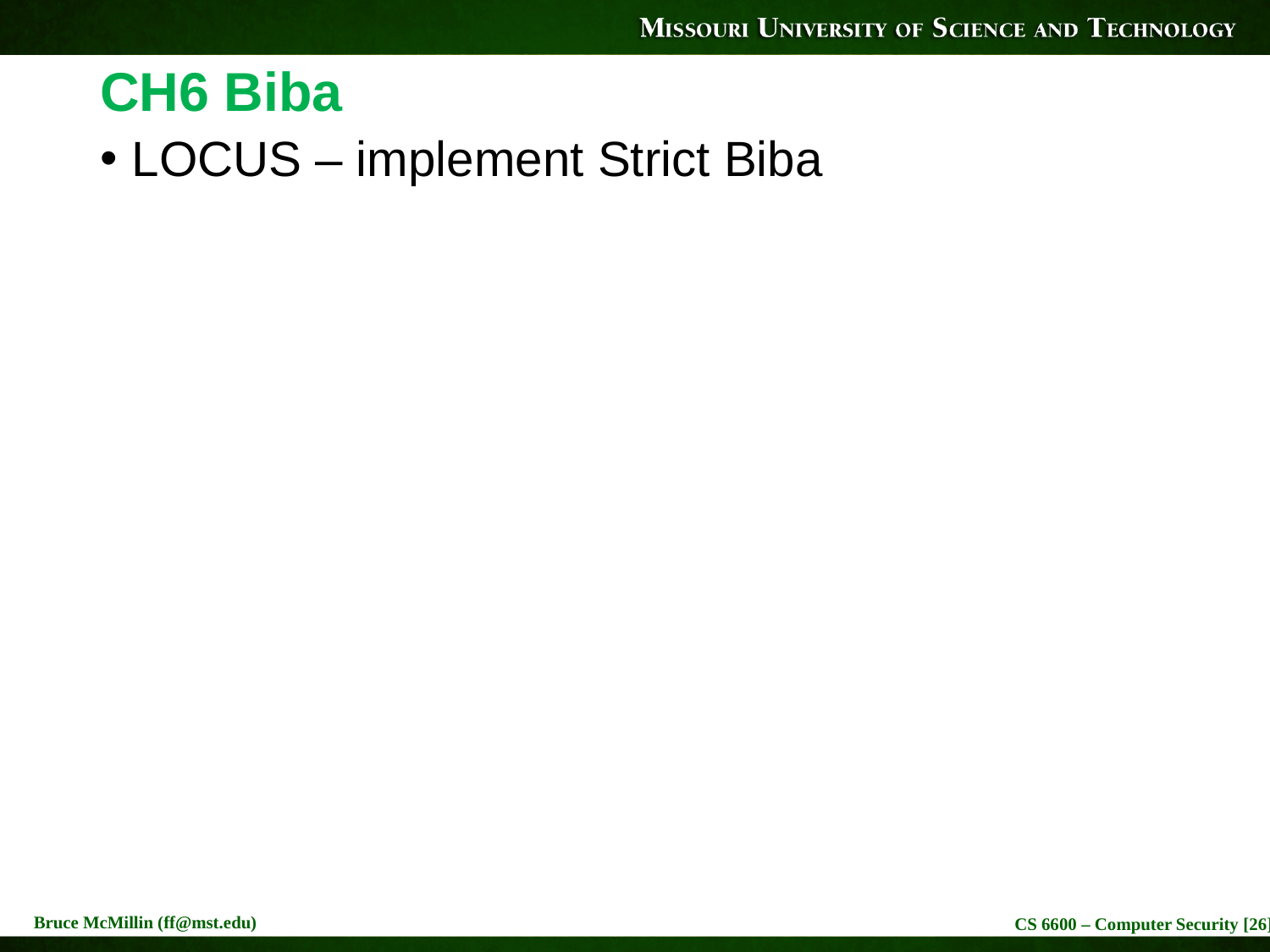

# CH6 Biba
LOCUS – implement Strict Biba